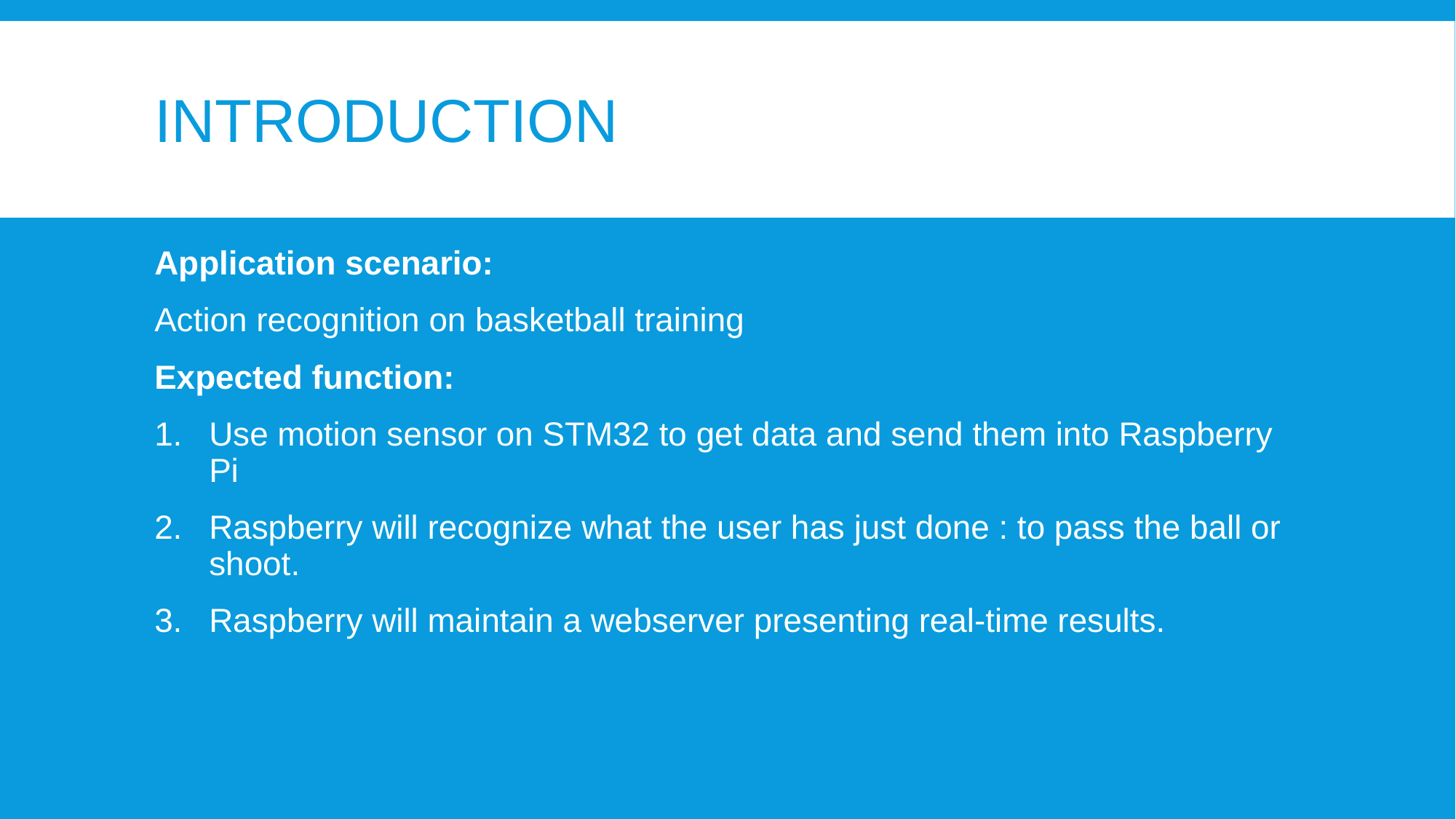

# Introduction
Application scenario:
Action recognition on basketball training
Expected function:
Use motion sensor on STM32 to get data and send them into Raspberry Pi
Raspberry will recognize what the user has just done : to pass the ball or shoot.
Raspberry will maintain a webserver presenting real-time results.